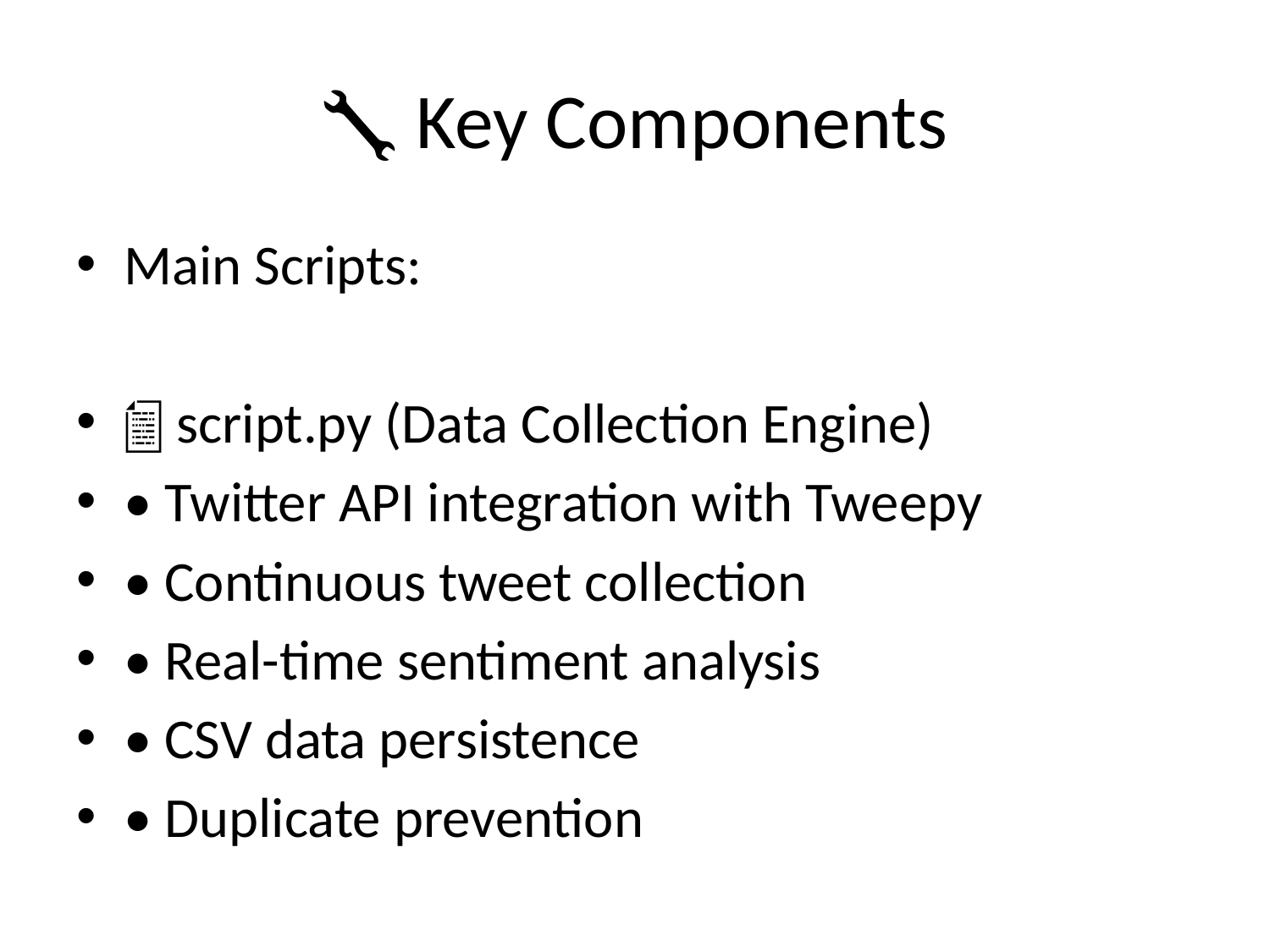

# 🔧 Key Components
Main Scripts:

📄 script.py (Data Collection Engine)
• Twitter API integration with Tweepy
• Continuous tweet collection
• Real-time sentiment analysis
• CSV data persistence
• Duplicate prevention

📄 visualize_tweets.py (Visualization Engine)
• Multiple chart types generation
• Interactive dashboard creation
• Word cloud generation
• Timeline analysis
• Statistical summaries

📄 requirements_viz.txt
• All necessary Python dependencies
• Visualization libraries (Matplotlib, Plotly, Seaborn)
• Data processing tools (Pandas, NumPy)